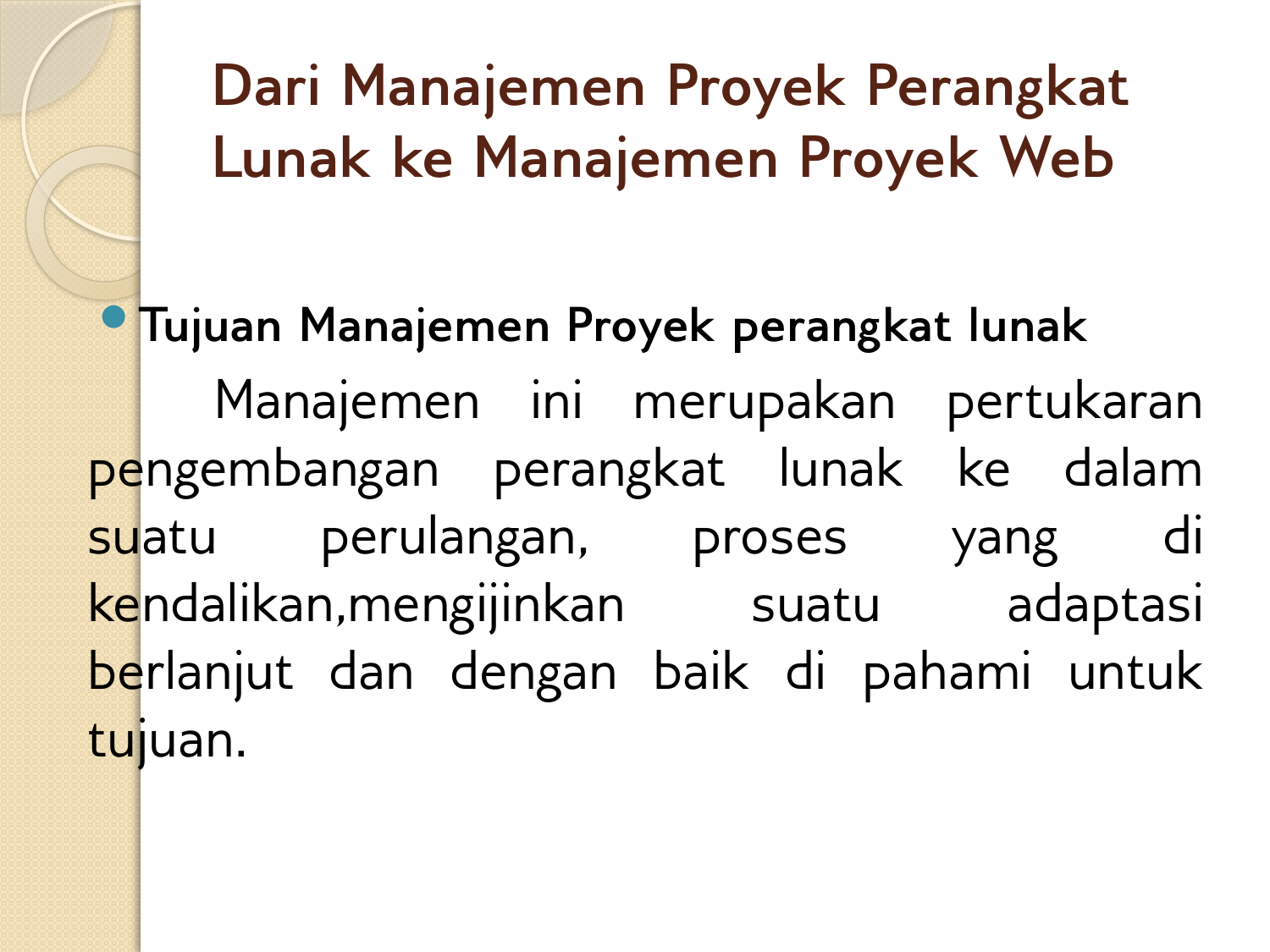

# Dari Manajemen Proyek Perangkat Lunak ke Manajemen Proyek Web
Tujuan Manajemen Proyek perangkat lunak
	Manajemen ini merupakan pertukaran pengembangan perangkat lunak ke dalam suatu perulangan, proses yang di kendalikan,mengijinkan suatu adaptasi berlanjut dan dengan baik di pahami untuk tujuan.